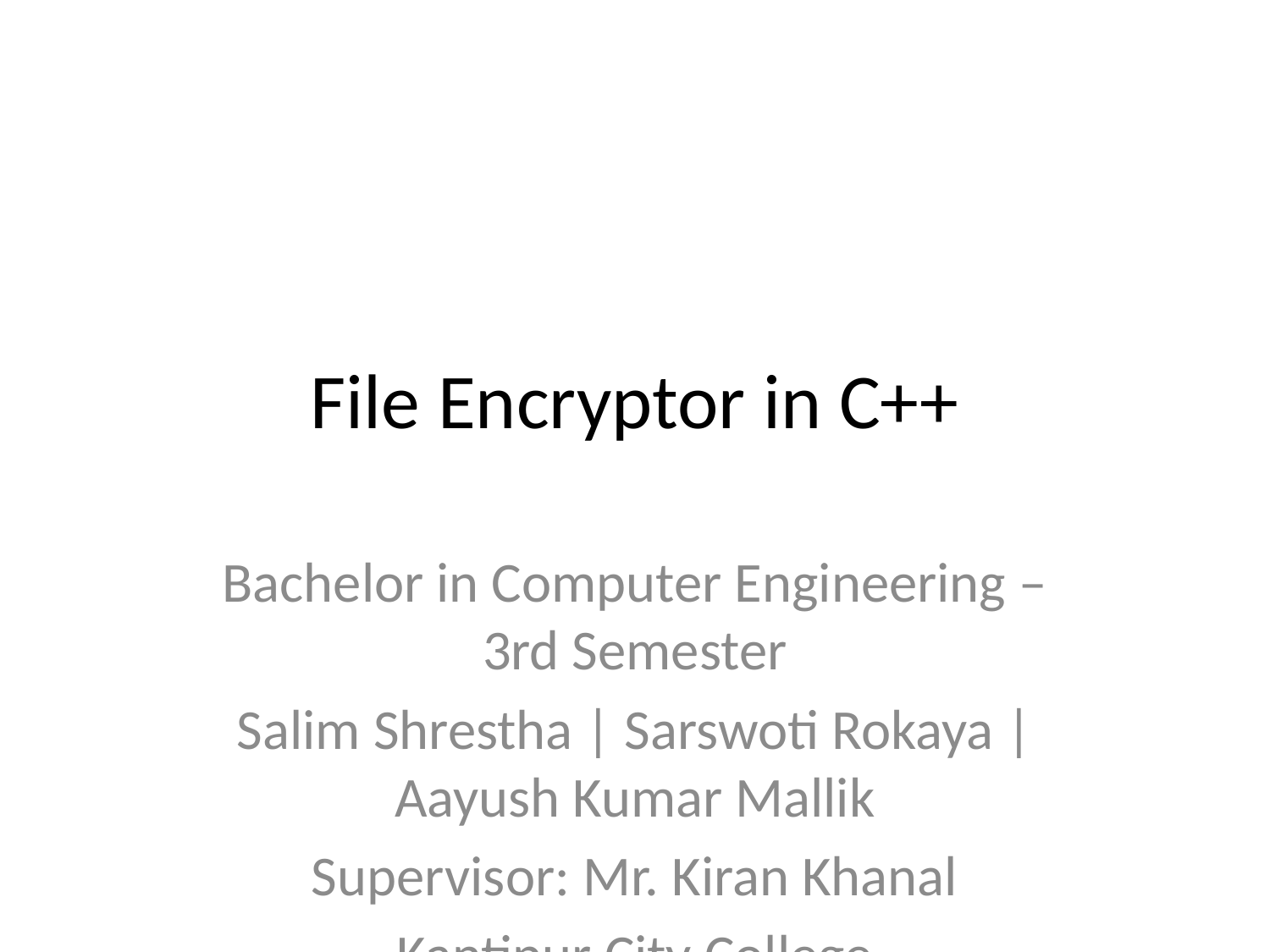

# File Encryptor in C++
Bachelor in Computer Engineering – 3rd Semester
Salim Shrestha | Sarswoti Rokaya | Aayush Kumar Mallik
Supervisor: Mr. Kiran Khanal
Kantipur City College